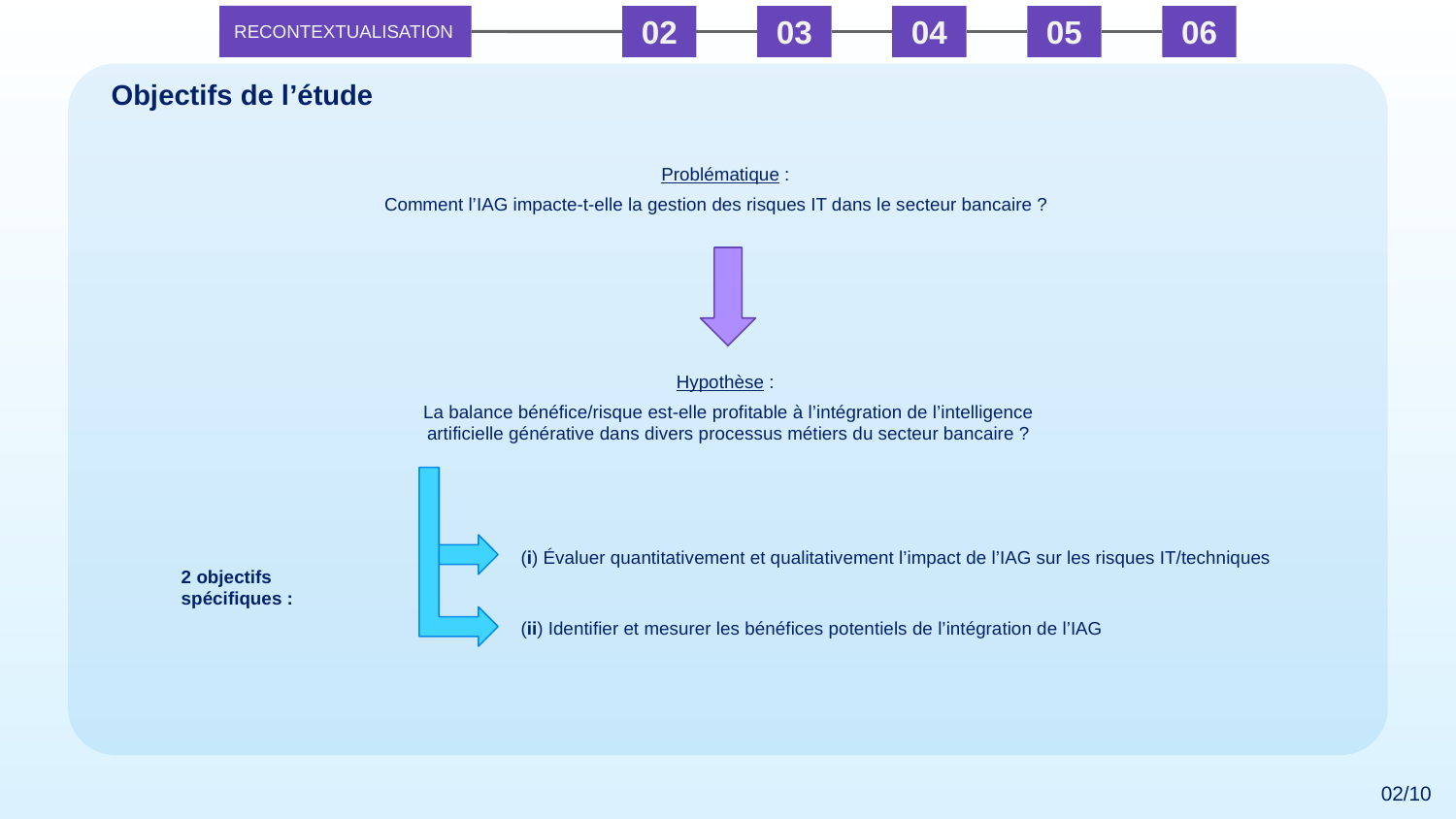

RECONTEXTUALISATION
02
03
04
05
06
Objectifs de l’étude
Problématique :
Comment l’IAG impacte-t-elle la gestion des risques IT dans le secteur bancaire ?

Hypothèse :
La balance bénéfice/risque est-elle profitable à l’intégration de l’intelligence artificielle générative dans divers processus métiers du secteur bancaire ?

(i) Évaluer quantitativement et qualitativement l’impact de l’IAG sur les risques IT/techniques
2 objectifs spécifiques :
(ii) Identifier et mesurer les bénéfices potentiels de l’intégration de l’IAG
02/10